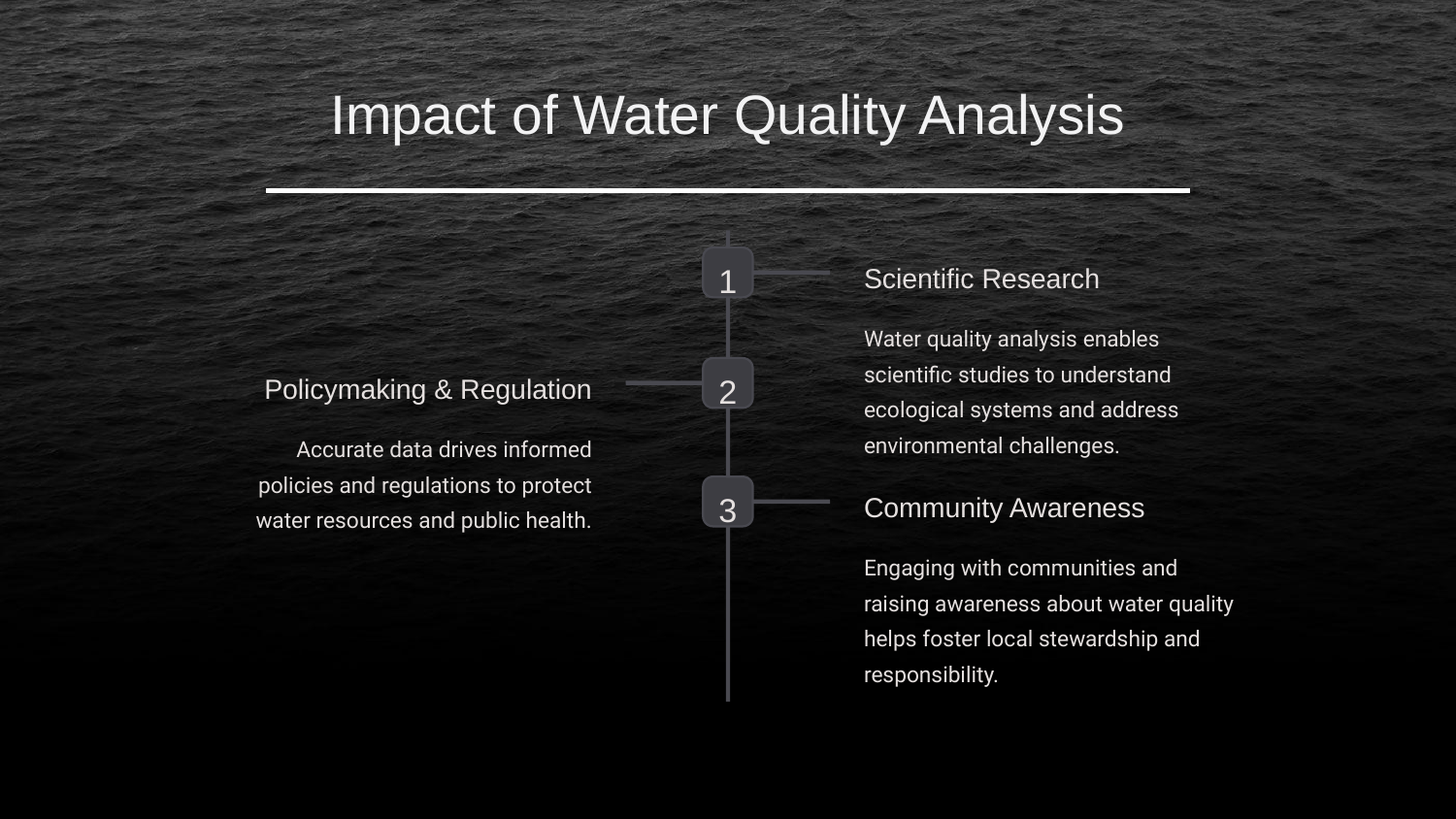

Impact of Water Quality Analysis

1
Scientific Research

Water quality analysis enables scientific studies to understand ecological systems and address environmental challenges.

2
Policymaking & Regulation

Accurate data drives informed policies and regulations to protect water resources and public health.

3
Community Awareness

Engaging with communities and raising awareness about water quality helps foster local stewardship and responsibility.